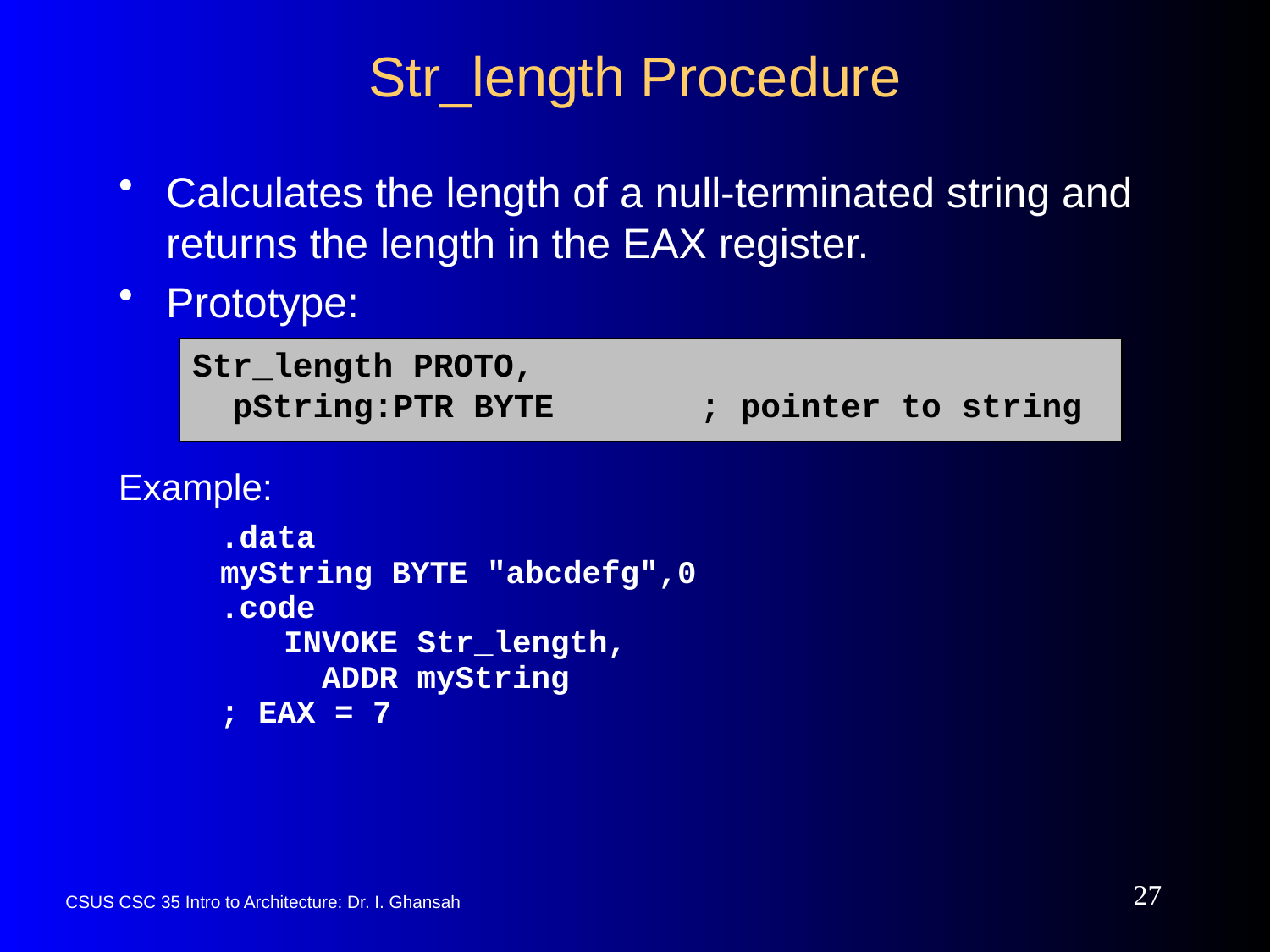

# Str_length Procedure
Calculates the length of a null-terminated string and returns the length in the EAX register.
Prototype:
Str_length PROTO,
  pString:PTR BYTE		; pointer to string
Example:
.data
myString BYTE "abcdefg",0
.code
	INVOKE Str_length,
	  ADDR myString
; EAX = 7
27
CSUS CSC 35 Intro to Architecture: Dr. I. Ghansah